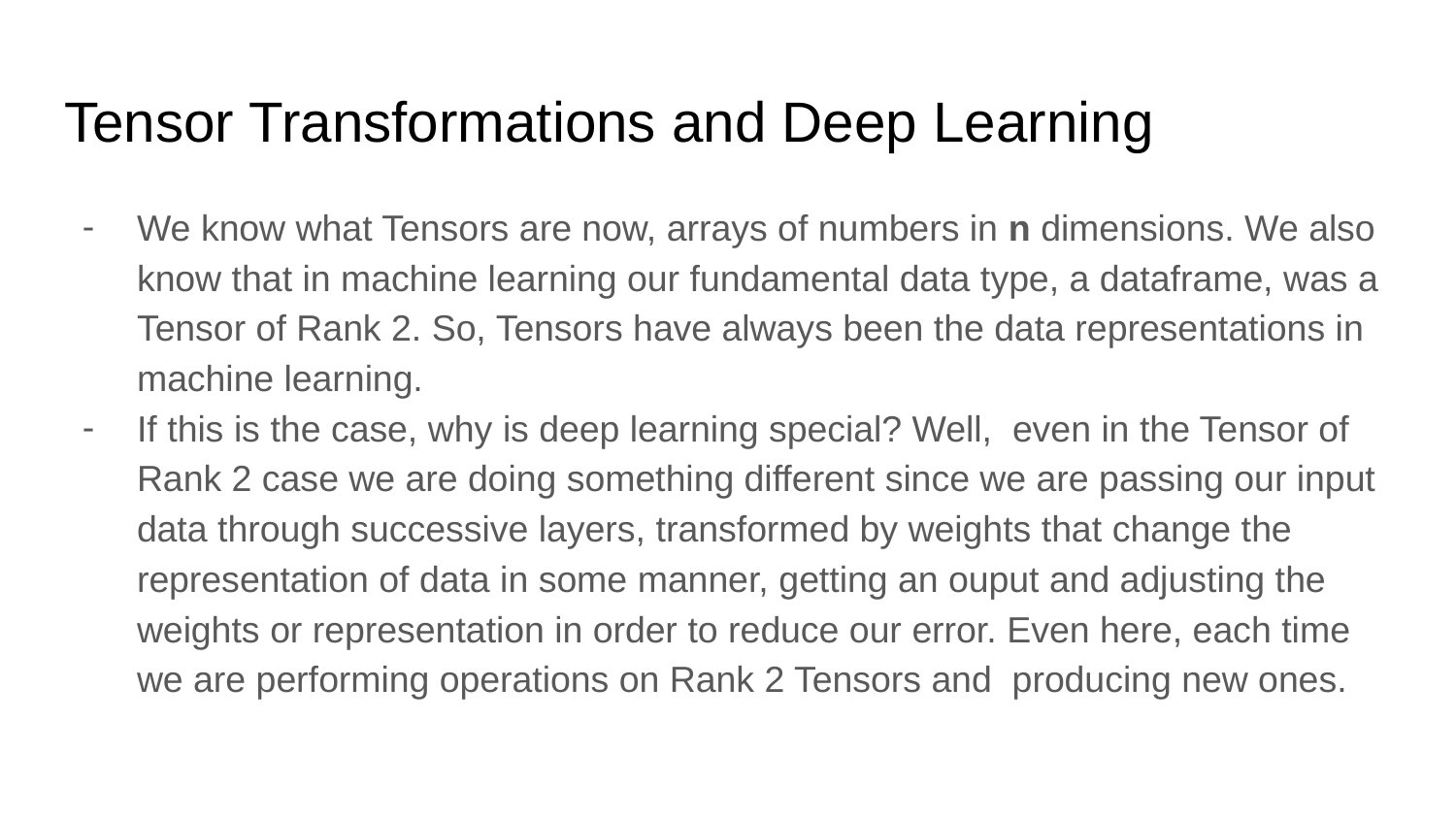

# Tensor Transformations and Deep Learning
We know what Tensors are now, arrays of numbers in n dimensions. We also know that in machine learning our fundamental data type, a dataframe, was a Tensor of Rank 2. So, Tensors have always been the data representations in machine learning.
If this is the case, why is deep learning special? Well,  even in the Tensor of Rank 2 case we are doing something different since we are passing our input data through successive layers, transformed by weights that change the representation of data in some manner, getting an ouput and adjusting the weights or representation in order to reduce our error. Even here, each time we are performing operations on Rank 2 Tensors and  producing new ones.